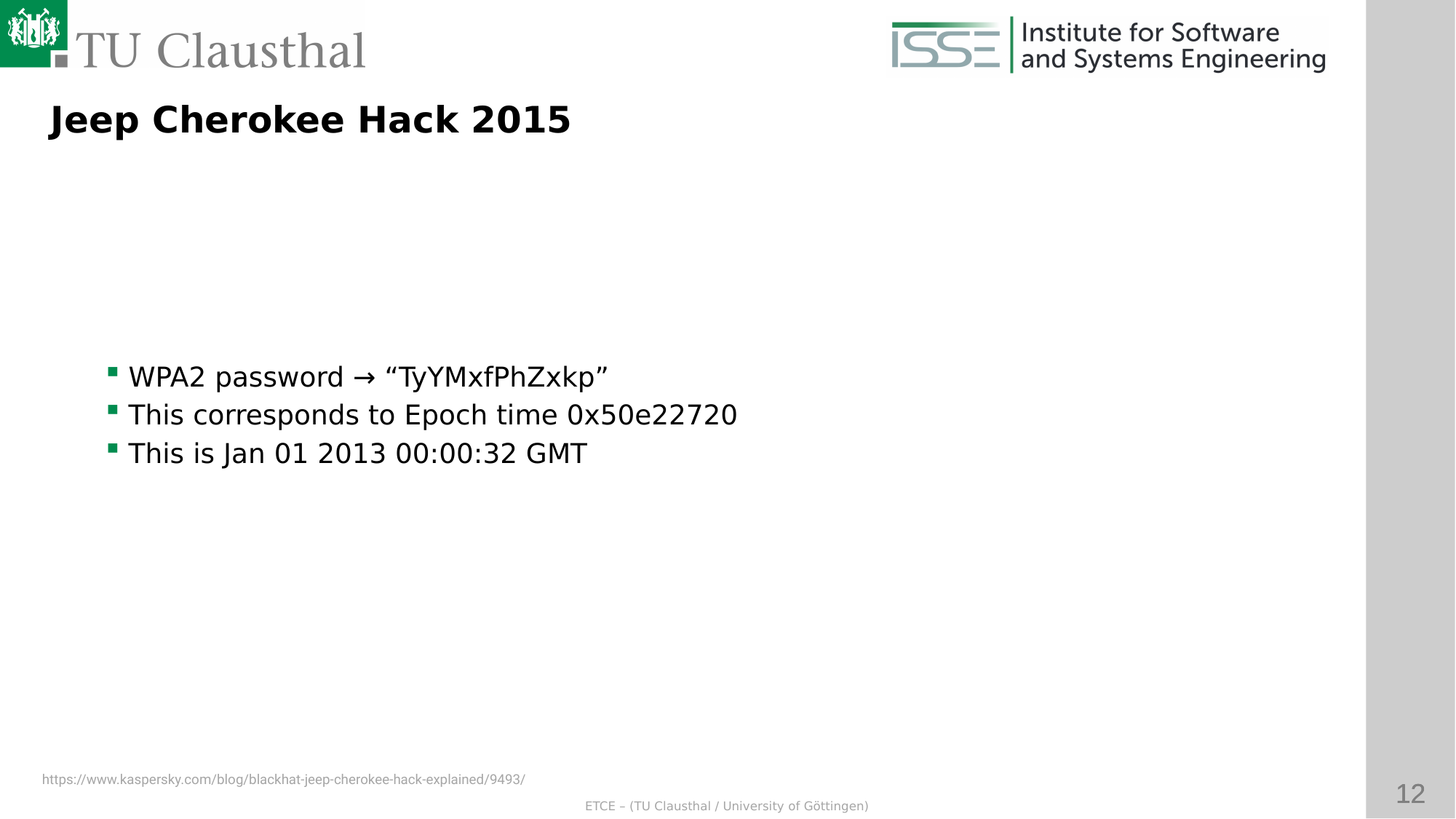

Jeep Cherokee Hack 2015
WPA2 password → “TyYMxfPhZxkp”
This corresponds to Epoch time 0x50e22720
This is Jan 01 2013 00:00:32 GMT
Took 32 seconds for WifiSvc to get started up
Really only a few dozen passwords to try
https://www.kaspersky.com/blog/blackhat-jeep-cherokee-hack-explained/9493/